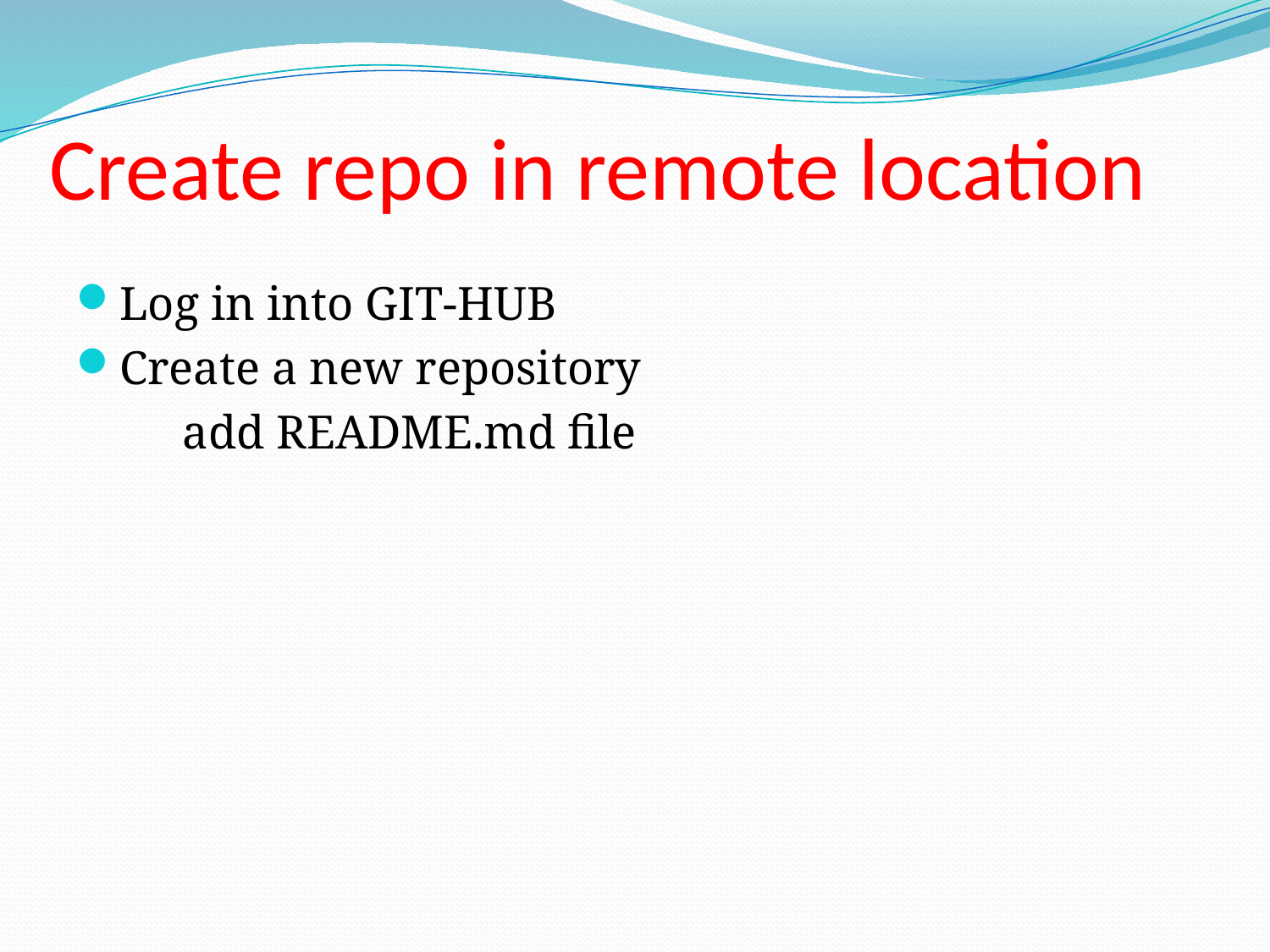

# Create repo in remote location
Log in into GIT-HUB
Create a new repository
         add README.md file